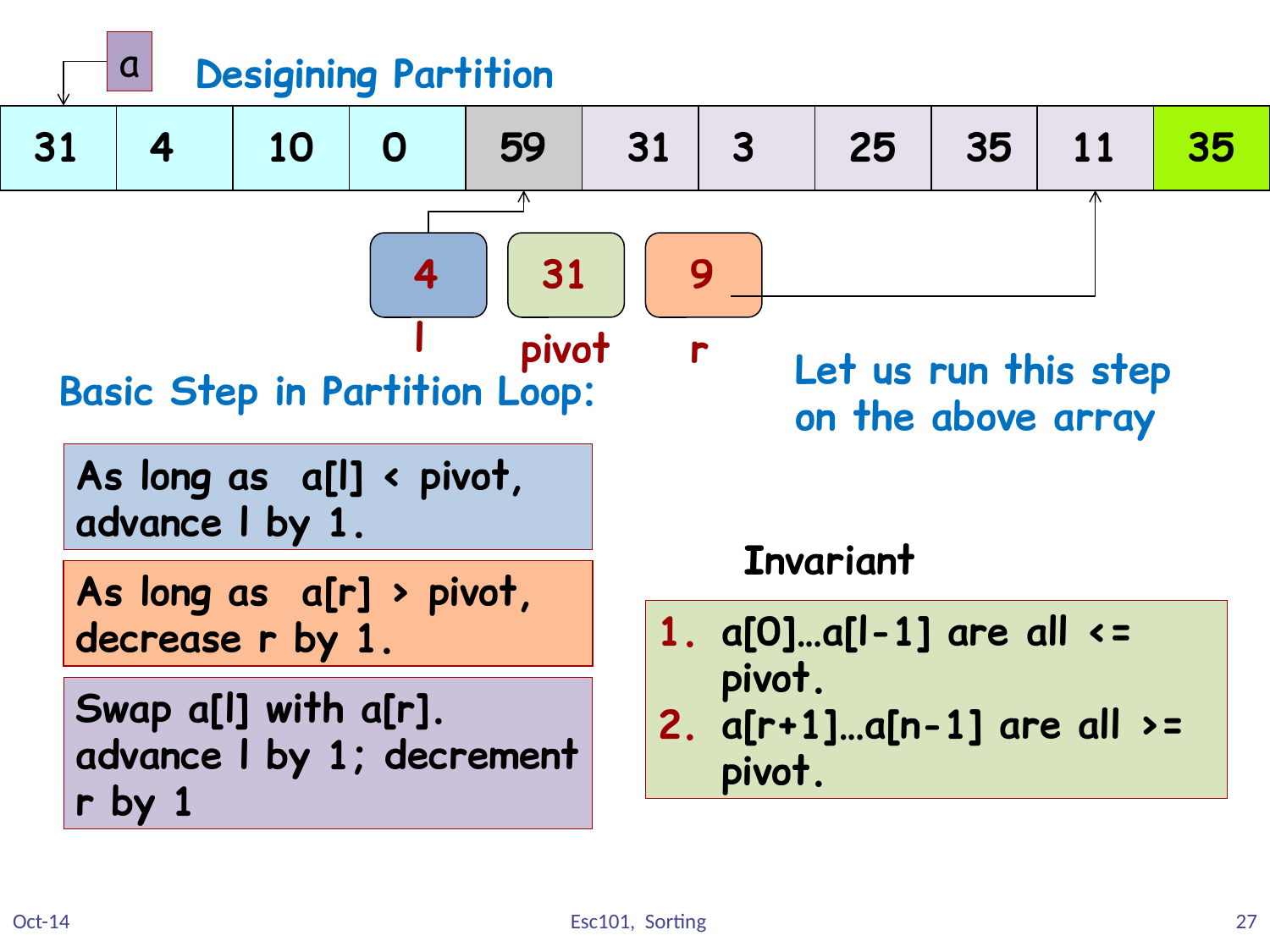

a
Desigining Partition

31
4
10
0
59
31
3
25
35
11
35

4
31
9
l
pivot
r
Let us run this step on the above array
Basic Step in Partition Loop:
As long as  a[l] < pivot, advance l by 1.
Invariant
As long as  a[r] > pivot, decrease r by 1.
a[0]…a[l-1] are all <= pivot.
a[r+1]…a[n-1] are all >= pivot.
Swap a[l] with a[r].
advance l by 1; decrement r by 1
Oct-14
Esc101,  Sorting
27